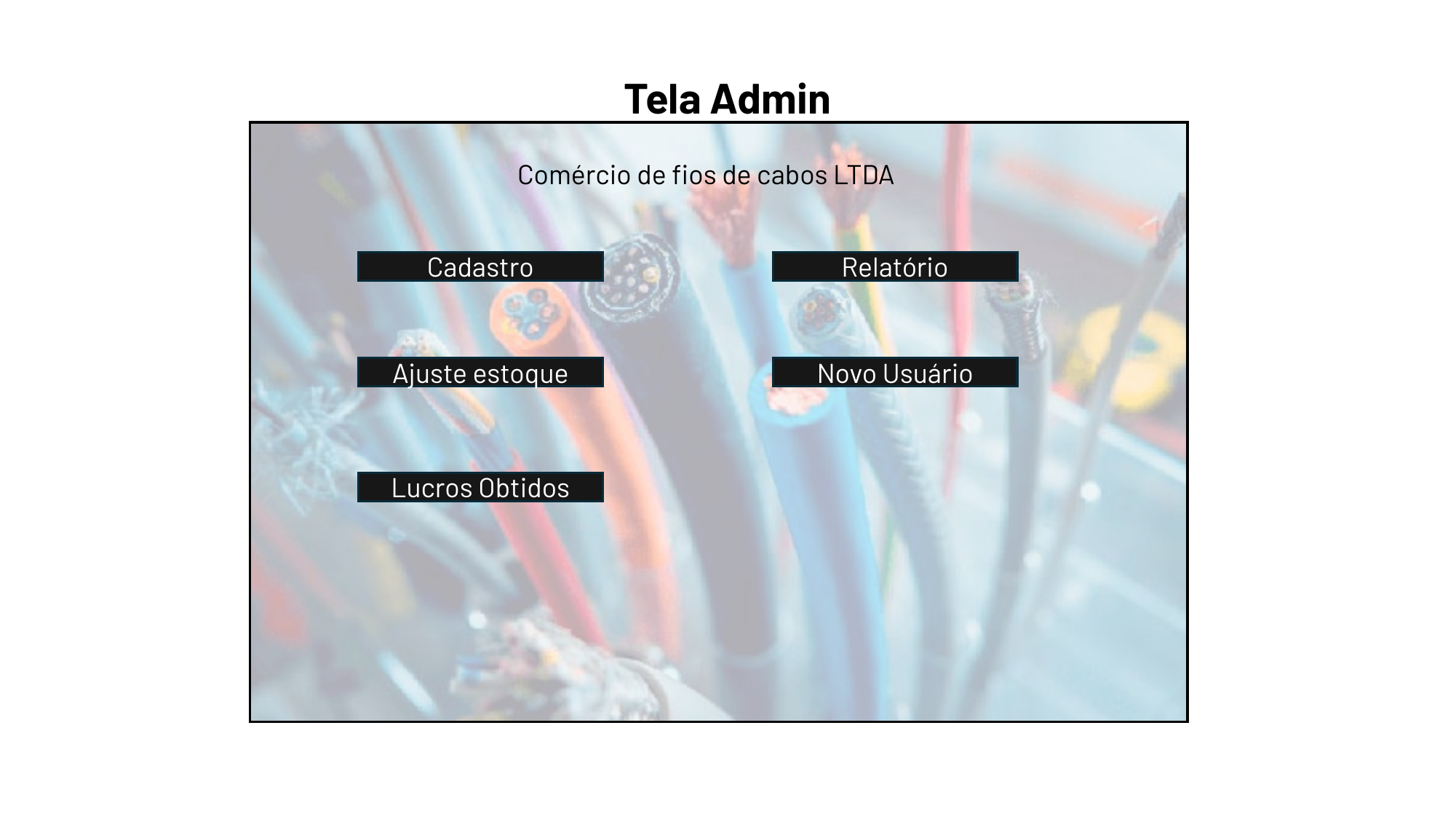

Tela Admin

Comércio de fios de cabos LTDA
Cadastro
Relatório
Ajuste estoque
Novo Usuário
Lucros Obtidos